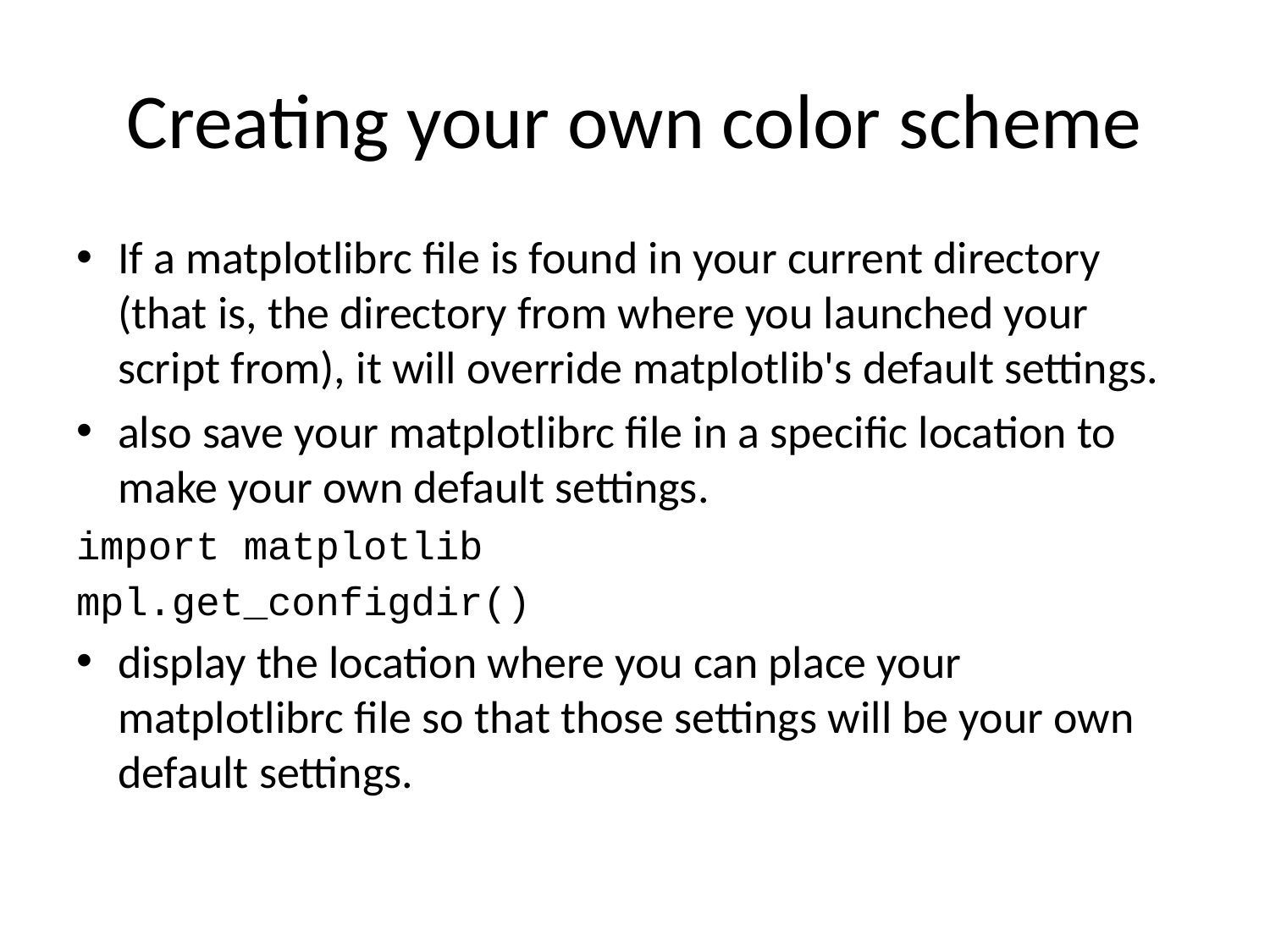

# Creating your own color scheme
If a matplotlibrc file is found in your current directory (that is, the directory from where you launched your script from), it will override matplotlib's default settings.
also save your matplotlibrc file in a specific location to make your own default settings.
import matplotlib
mpl.get_configdir()
display the location where you can place your matplotlibrc file so that those settings will be your own default settings.